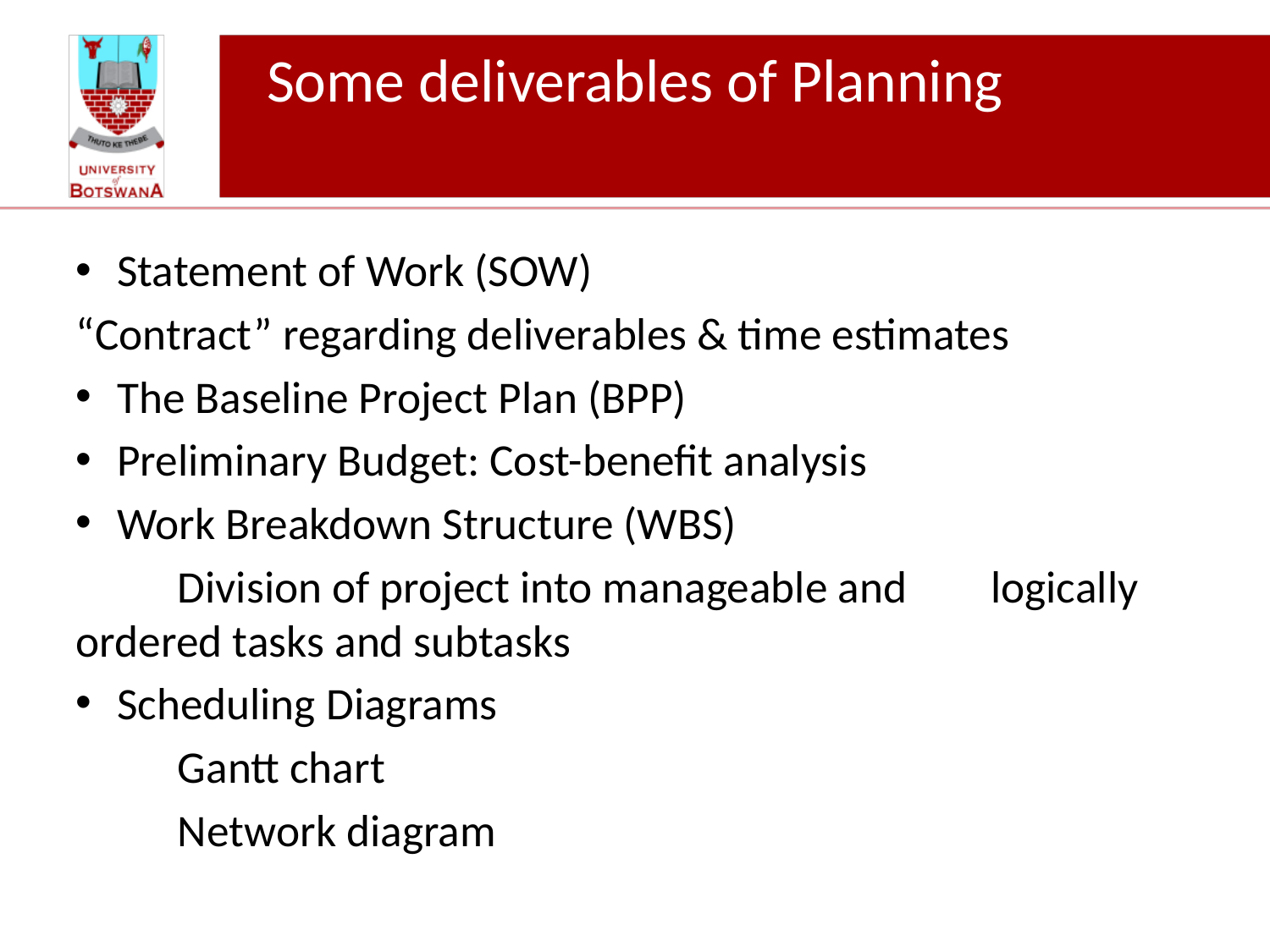

# Some deliverables of Planning
Statement of Work (SOW)
“Contract” regarding deliverables & time estimates
The Baseline Project Plan (BPP)
Preliminary Budget: Cost-benefit analysis
Work Breakdown Structure (WBS)
	Division of project into manageable and     	logically 	ordered tasks and subtasks
Scheduling Diagrams
	Gantt chart
	Network diagram